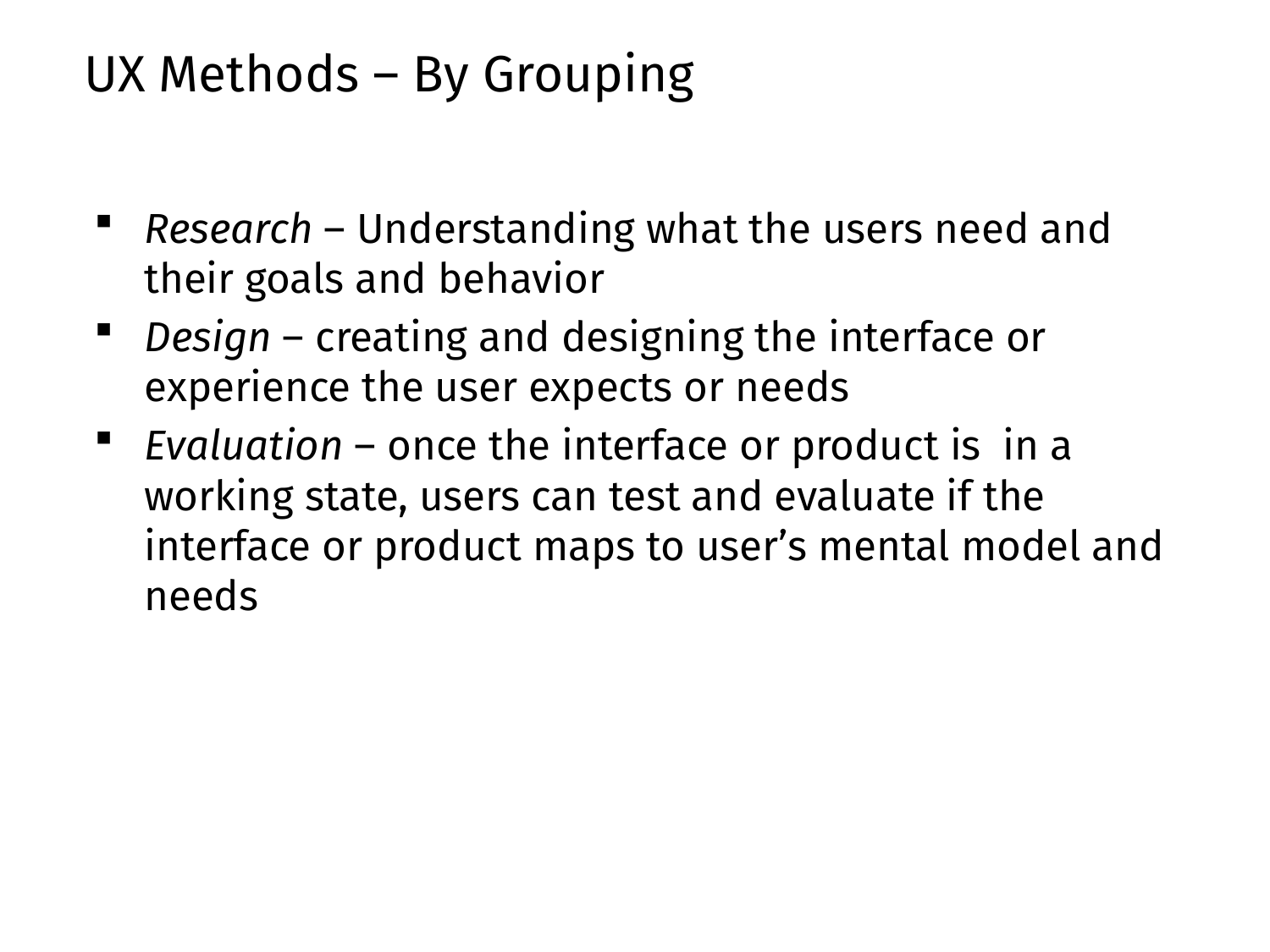

UX Methods – By Grouping
Research – Understanding what the users need and their goals and behavior
Design – creating and designing the interface or experience the user expects or needs
Evaluation – once the interface or product is  in a working state, users can test and evaluate if the interface or product maps to user’s mental model and needs